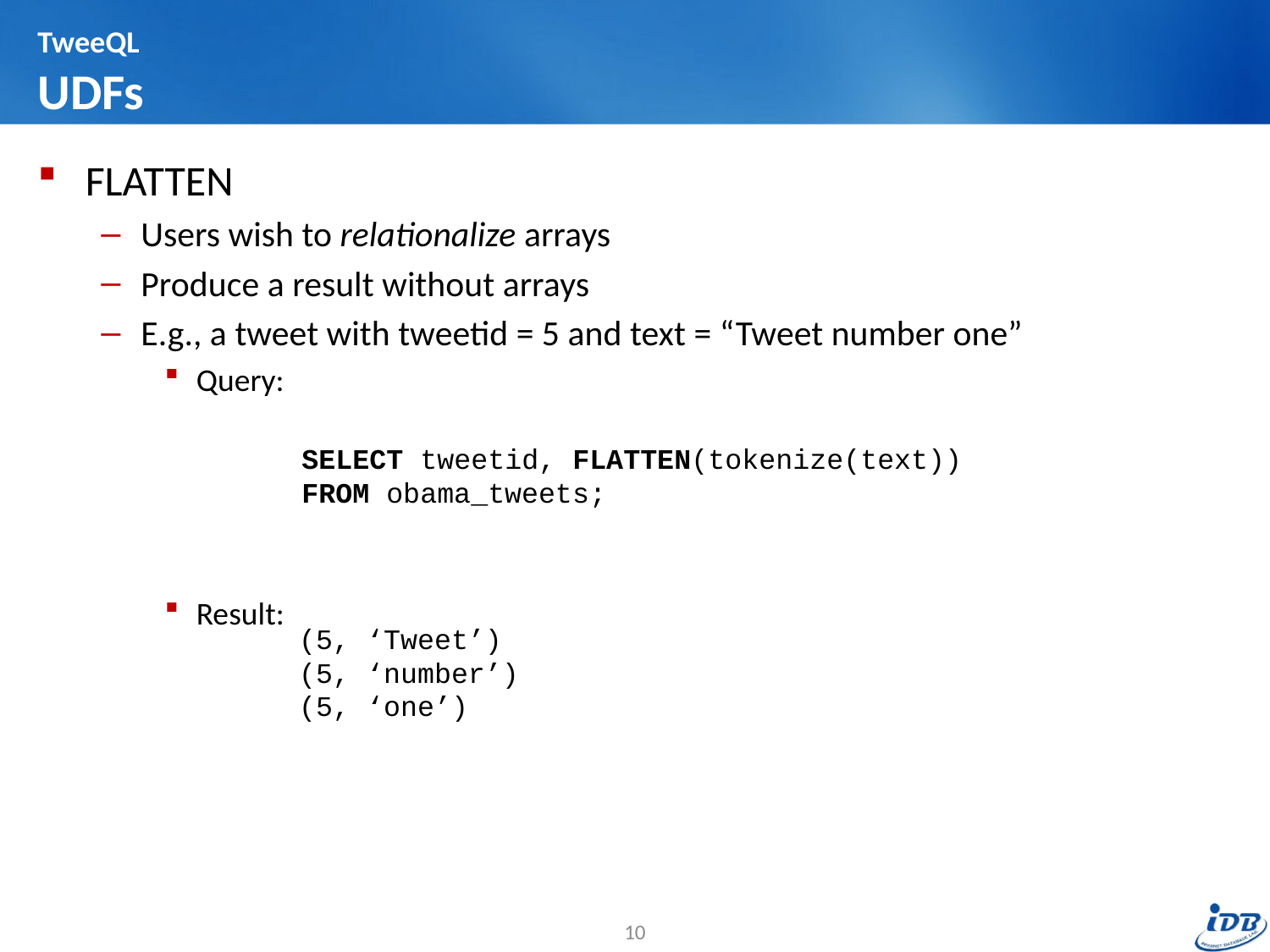

# TweeQL UDFs
FLATTEN
Users wish to relationalize arrays
Produce a result without arrays
E.g., a tweet with tweetid = 5 and text = “Tweet number one”
Query:

Result:

SELECT tweetid, FLATTEN(tokenize(text))
FROM obama_tweets;
(5, ‘Tweet’)
(5, ‘number’)
(5, ‘one’)
10